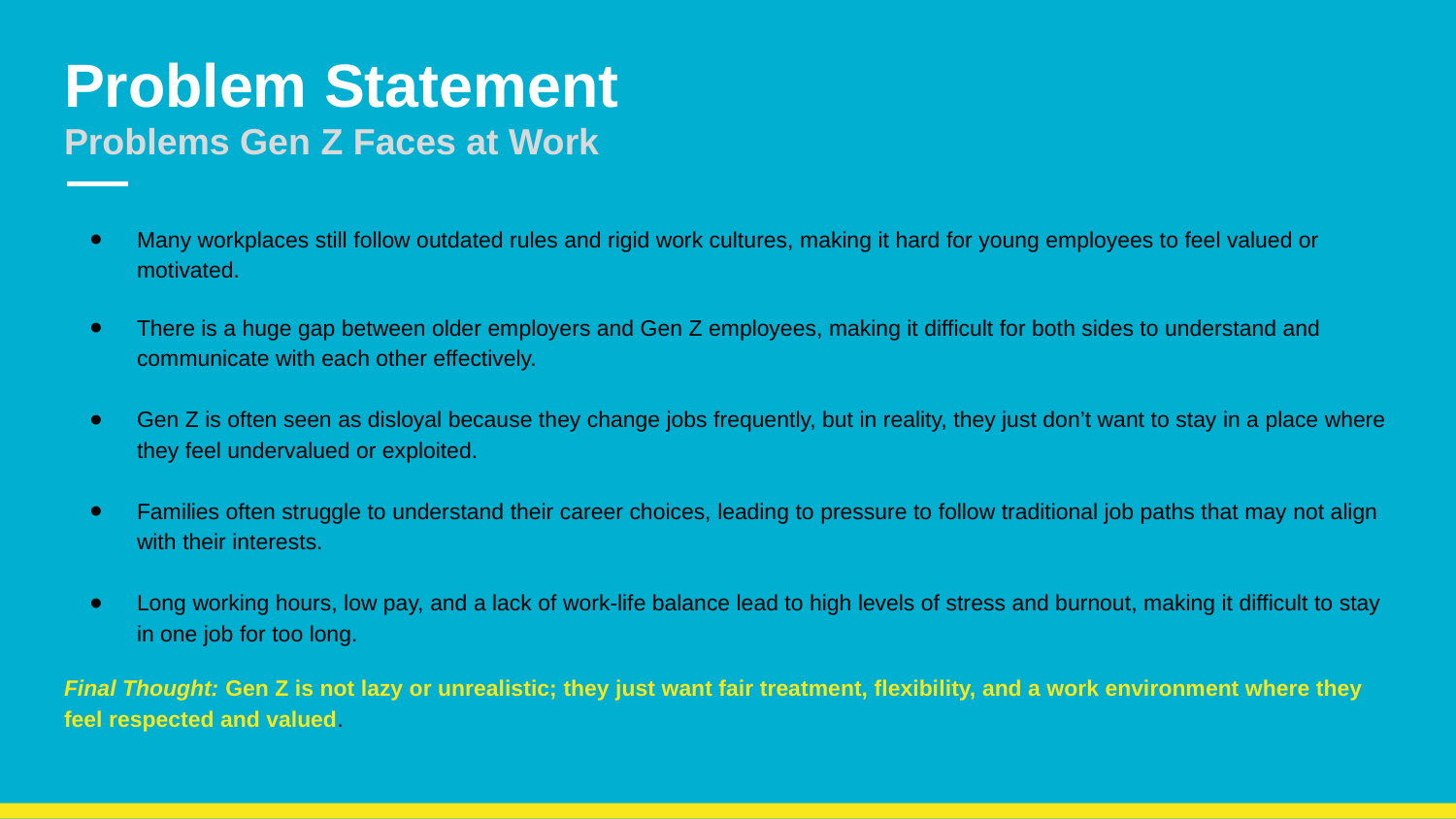

# Problem Statement
Problems Gen Z Faces at Work
Many workplaces still follow outdated rules and rigid work cultures, making it hard for young employees to feel valued or motivated.
There is a huge gap between older employers and Gen Z employees, making it difficult for both sides to understand and communicate with each other effectively.
Gen Z is often seen as disloyal because they change jobs frequently, but in reality, they just don’t want to stay in a place where they feel undervalued or exploited.
Families often struggle to understand their career choices, leading to pressure to follow traditional job paths that may not align with their interests.
Long working hours, low pay, and a lack of work-life balance lead to high levels of stress and burnout, making it difficult to stay in one job for too long.
Final Thought: Gen Z is not lazy or unrealistic; they just want fair treatment, flexibility, and a work environment where they feel respected and valued.